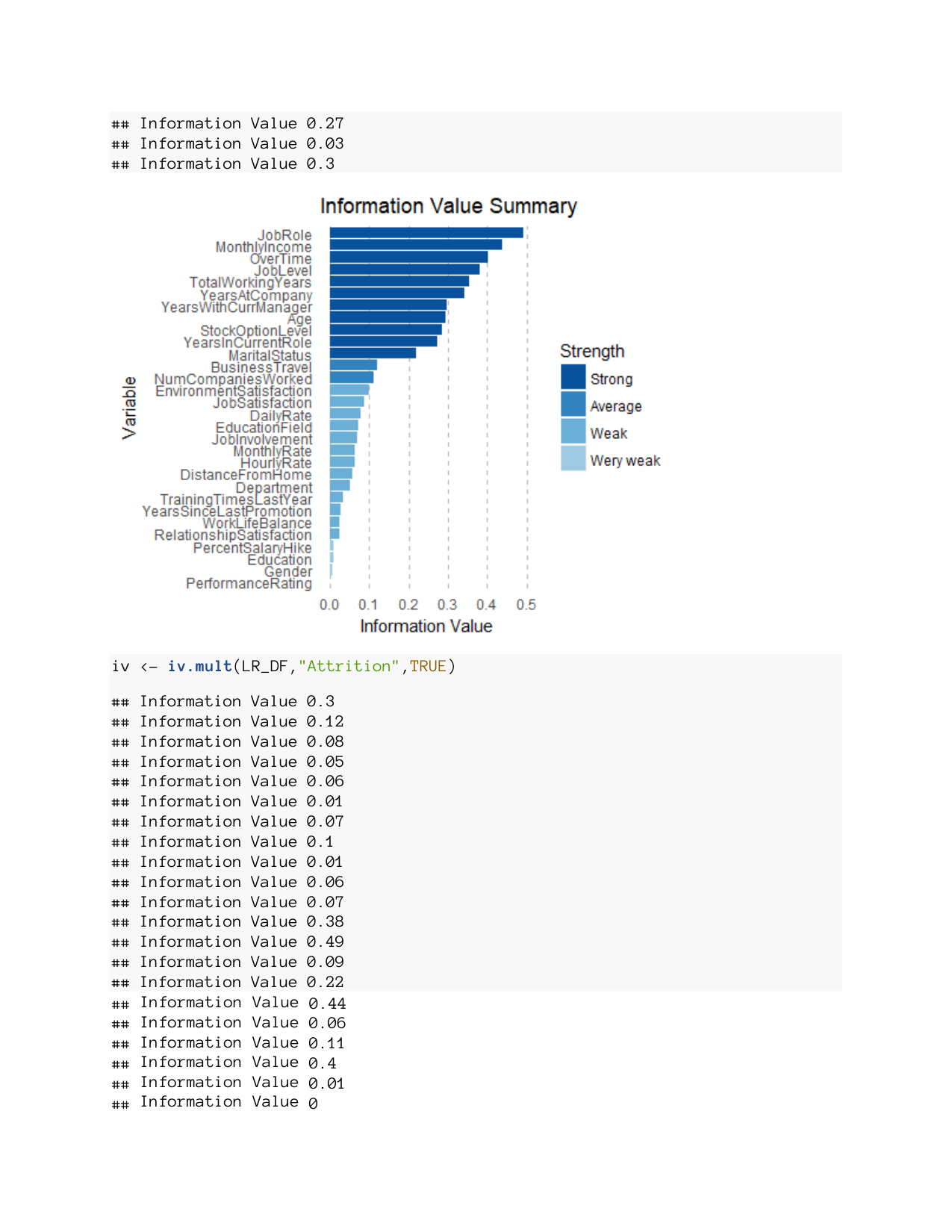

##  Information  Value  0.27
##  Information  Value  0.03
##  Information  Value  0.3

iv  <-  iv.mult(LR_DF,"Attrition",TRUE)
##  Information  Value  0.3
##  Information  Value  0.12
##  Information  Value  0.08
##  Information  Value  0.05
##  Information  Value  0.06
##  Information  Value  0.01
##  Information  Value  0.07
##  Information  Value  0.1
##  Information  Value  0.01
##  Information  Value  0.06
##  Information  Value  0.07
##  Information  Value  0.38
##  Information  Value  0.49
##  Information  Value  0.09
##  Information  Value  0.22
##
##
##
##
##
##
Information Information Information Information Information Information
Value Value Value Value Value Value
0.44
0.06
0.11
0.4
0.01
0